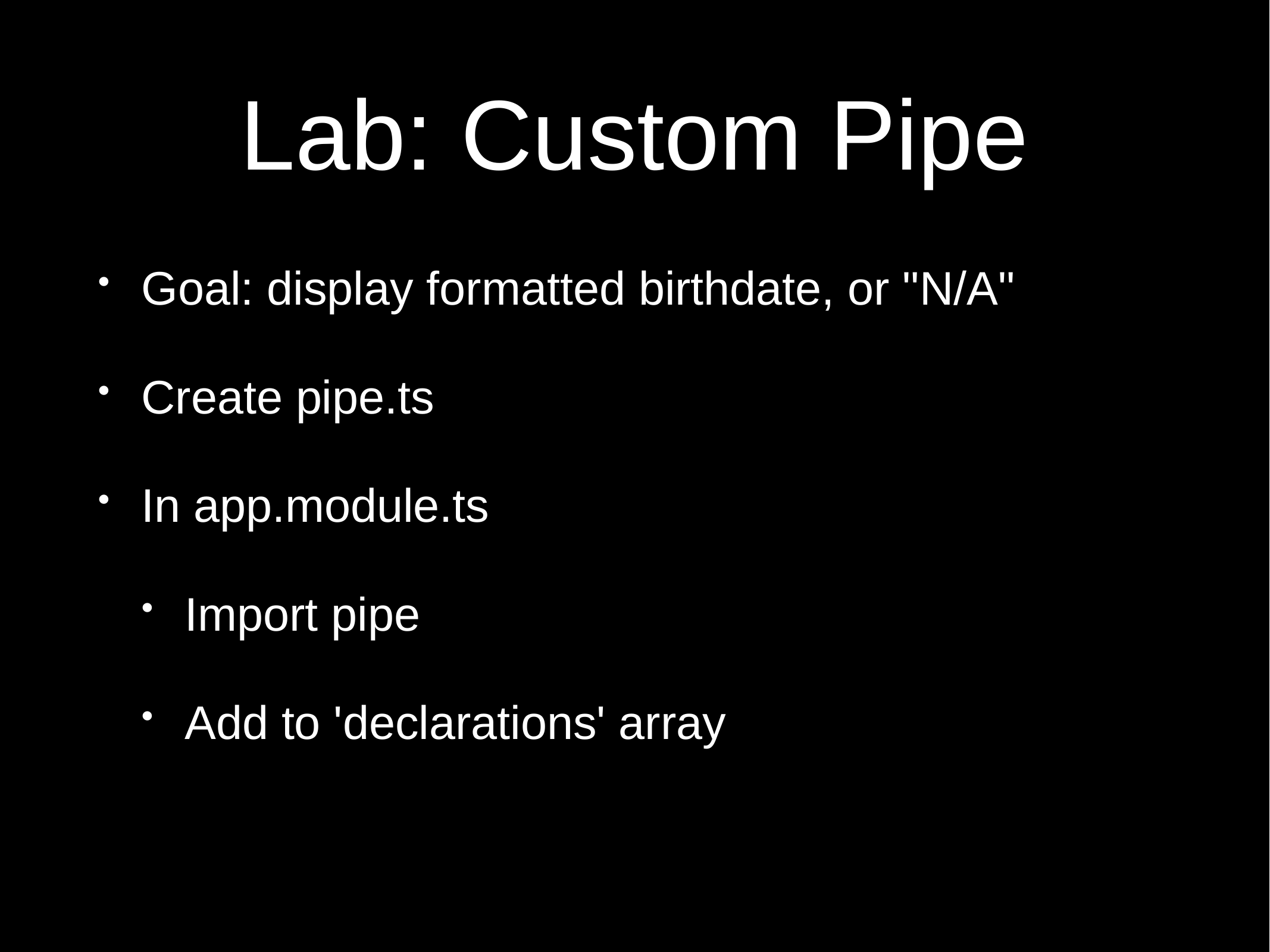

# Lab: Custom Pipe
Goal: display formatted birthdate, or "N/A"
Create pipe.ts
In app.module.ts
Import pipe
Add to 'declarations' array